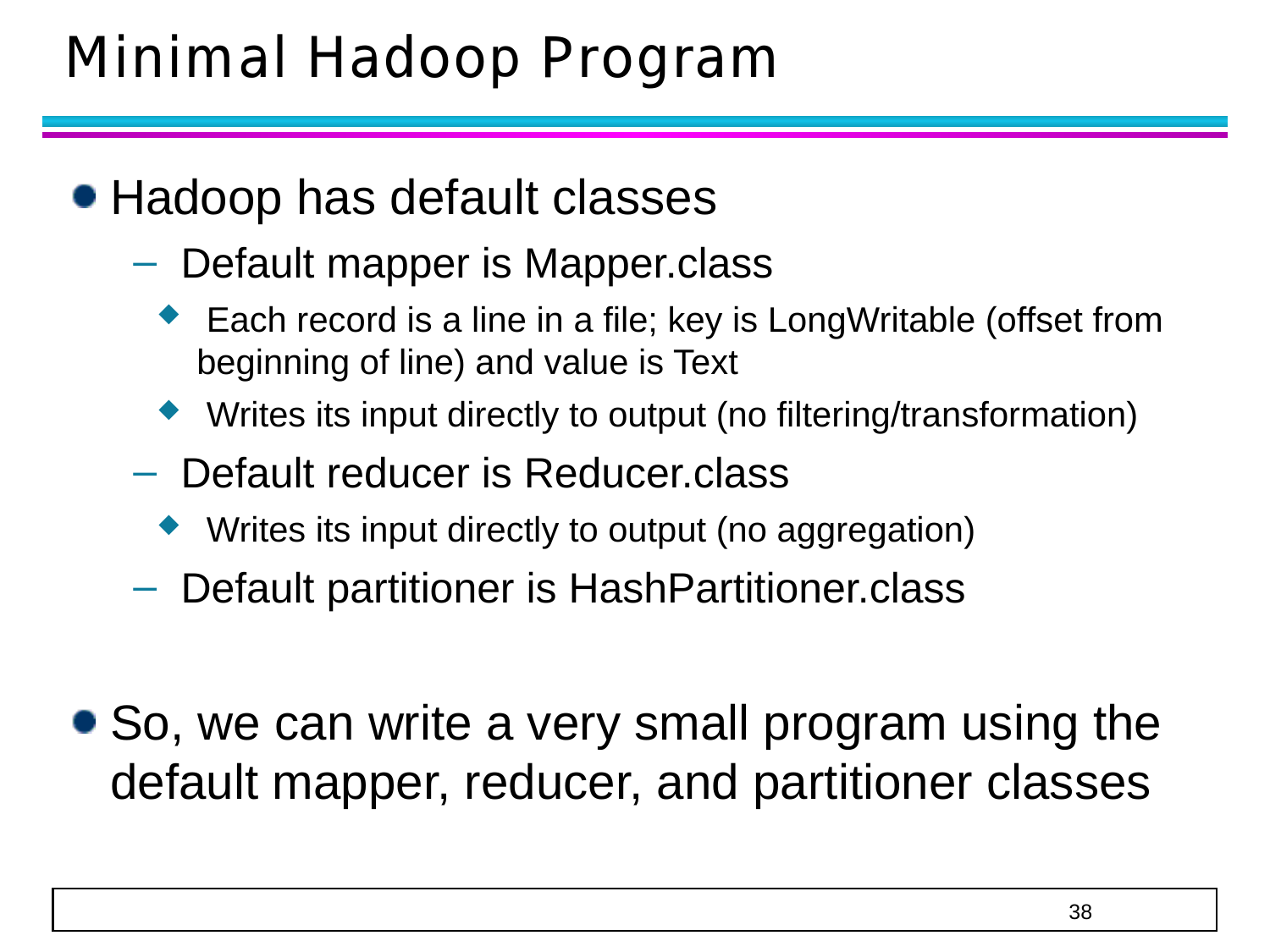

# Minimal Hadoop Program
Hadoop has default classes
Default mapper is Mapper.class
 Each record is a line in a file; key is LongWritable (offset from beginning of line) and value is Text
 Writes its input directly to output (no filtering/transformation)
Default reducer is Reducer.class
 Writes its input directly to output (no aggregation)
Default partitioner is HashPartitioner.class

So, we can write a very small program using the default mapper, reducer, and partitioner classes